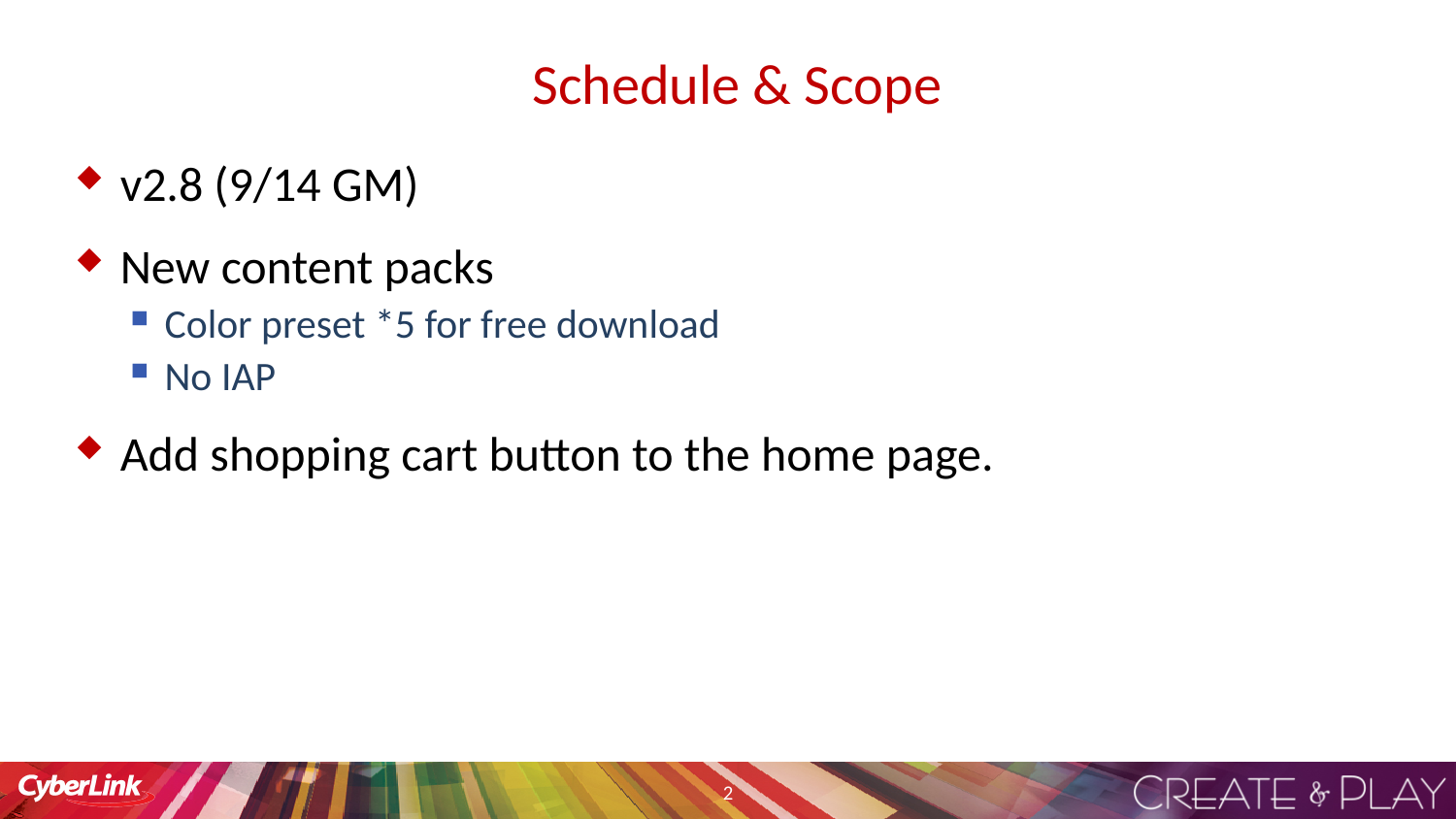

# Schedule & Scope
v2.8 (9/14 GM)
New content packs
Color preset *5 for free download
No IAP
Add shopping cart button to the home page.
2